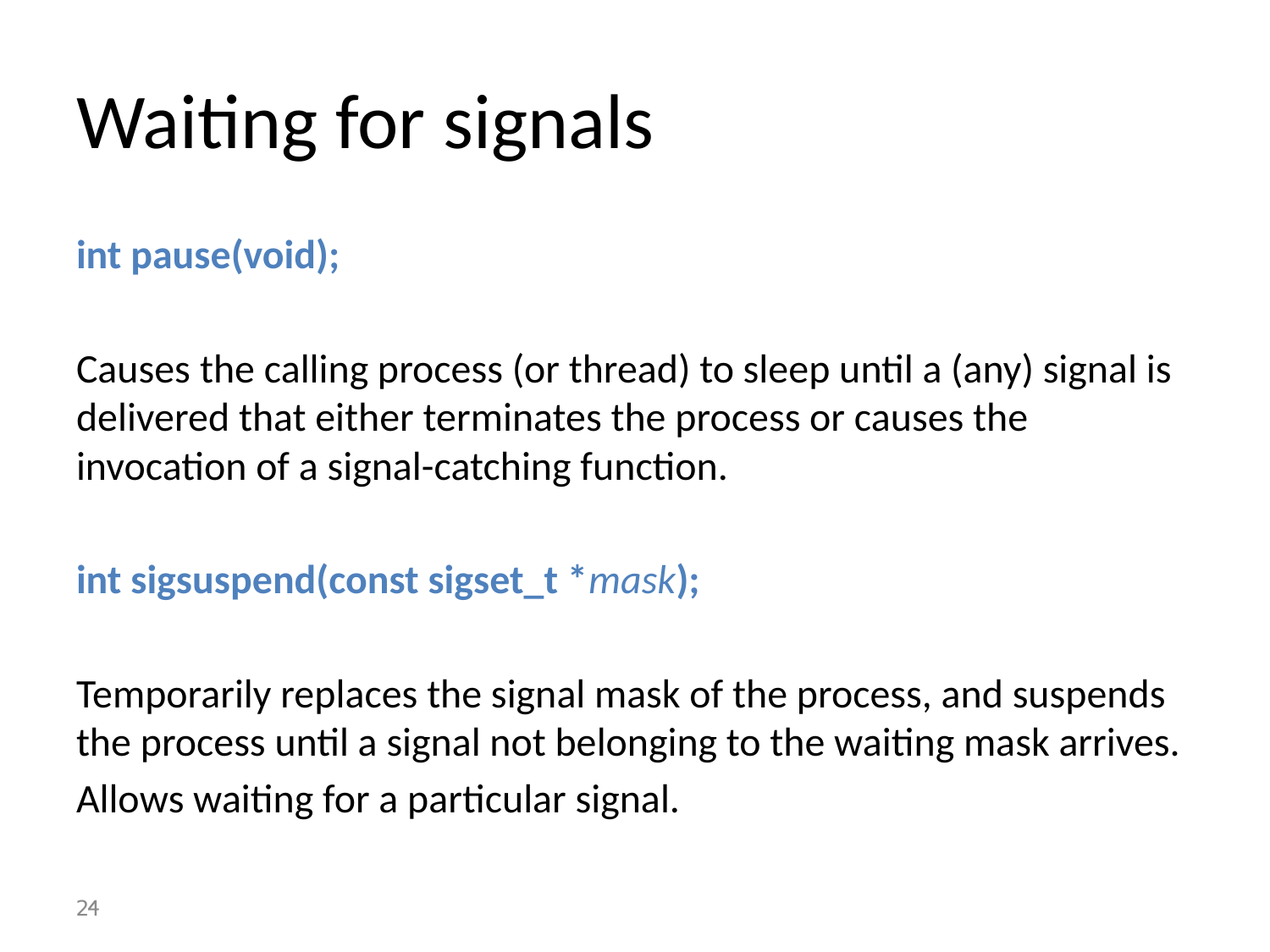

# Waiting for signals
int pause(void);

Causes the calling process (or thread) to sleep until a (any) signal is delivered that either terminates the process or causes the invocation of a signal-catching function.

int sigsuspend(const sigset_t *mask);

Temporarily replaces the signal mask of the process, and suspends the process until a signal not belonging to the waiting mask arrives.
Allows waiting for a particular signal.
24